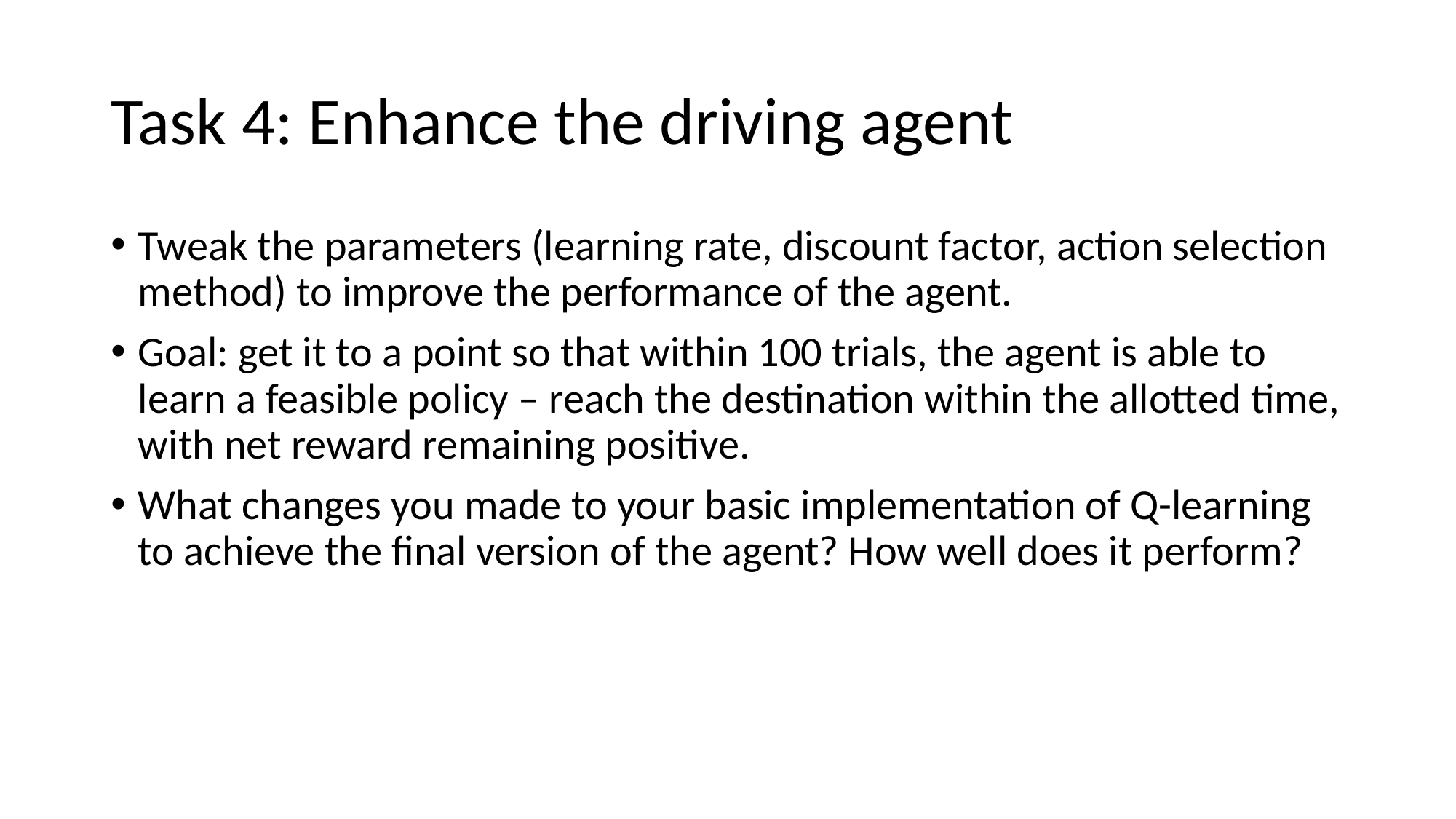

# Task 4: Enhance the driving agent
Tweak the parameters (learning rate, discount factor, action selection method) to improve the performance of the agent.
Goal: get it to a point so that within 100 trials, the agent is able to learn a feasible policy – reach the destination within the allotted time, with net reward remaining positive.
What changes you made to your basic implementation of Q-learning to achieve the final version of the agent? How well does it perform?